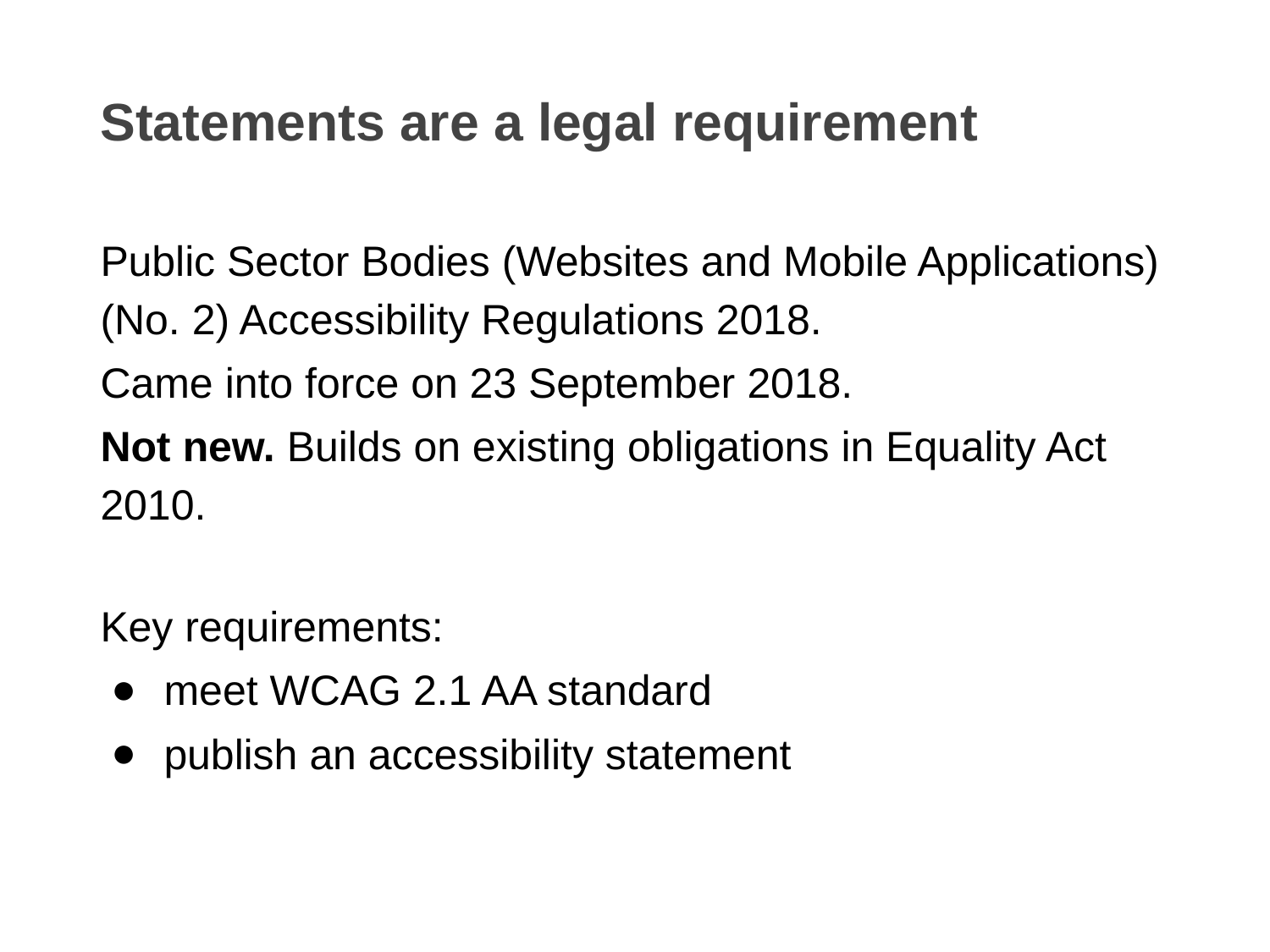

# Statements are a legal requirement
Public Sector Bodies (Websites and Mobile Applications) (No. 2) Accessibility Regulations 2018.
Came into force on 23 September 2018.
Not new. Builds on existing obligations in Equality Act 2010.
Key requirements:
meet WCAG 2.1 AA standard
publish an accessibility statement